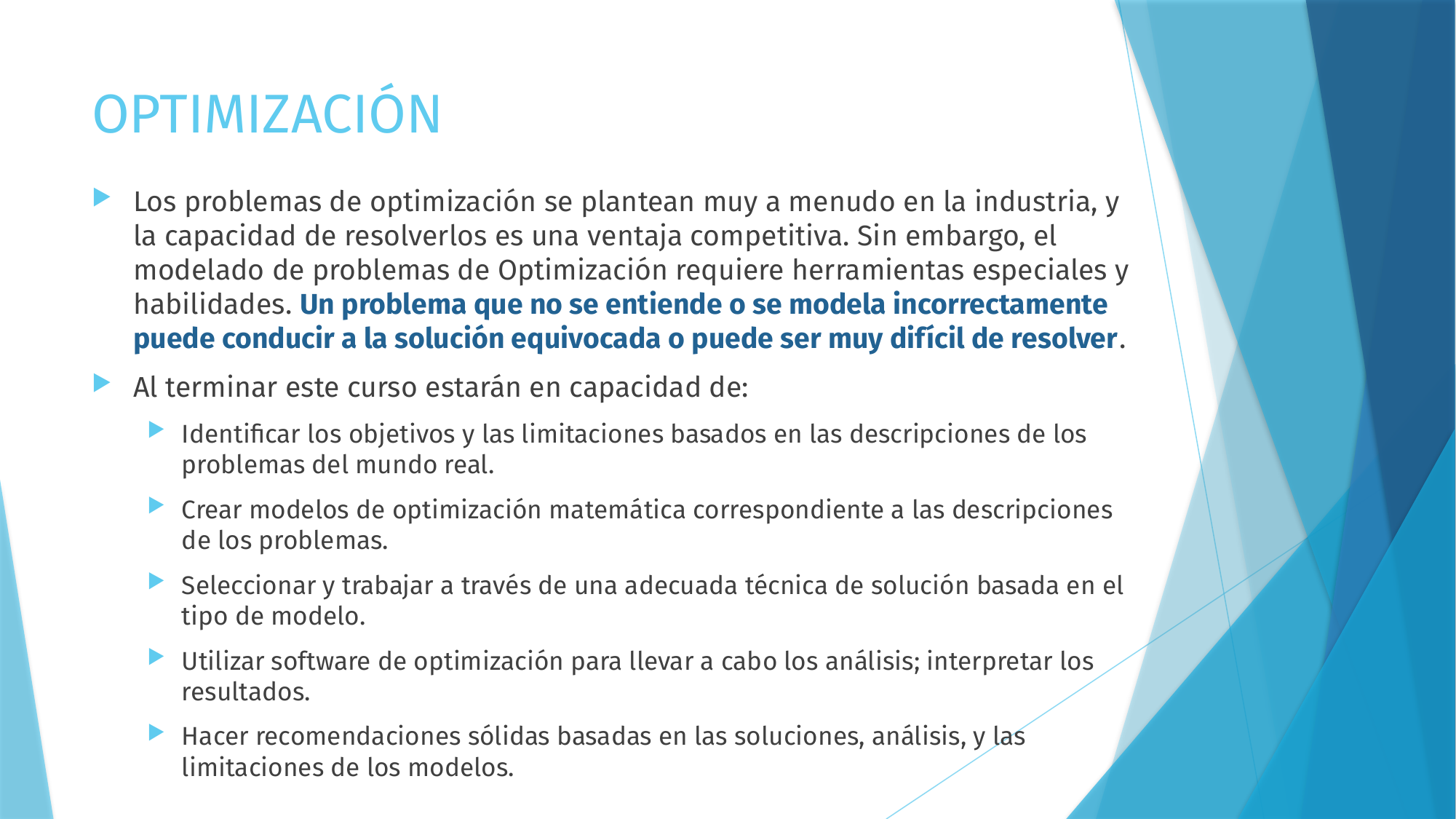

# OPTIMIZACIÓN
Los problemas de optimización se plantean muy a menudo en la industria, y la capacidad de resolverlos es una ventaja competitiva. Sin embargo, el modelado de problemas de Optimización requiere herramientas especiales y habilidades. Un problema que no se entiende o se modela incorrectamente puede conducir a la solución equivocada o puede ser muy difícil de resolver.
Al terminar este curso estarán en capacidad de:
Identificar los objetivos y las limitaciones basados en las descripciones de los problemas del mundo real.
Crear modelos de optimización matemática correspondiente a las descripciones de los problemas.
Seleccionar y trabajar a través de una adecuada técnica de solución basada en el tipo de modelo.
Utilizar software de optimización para llevar a cabo los análisis; interpretar los resultados.
Hacer recomendaciones sólidas basadas en las soluciones, análisis, y las limitaciones de los modelos.